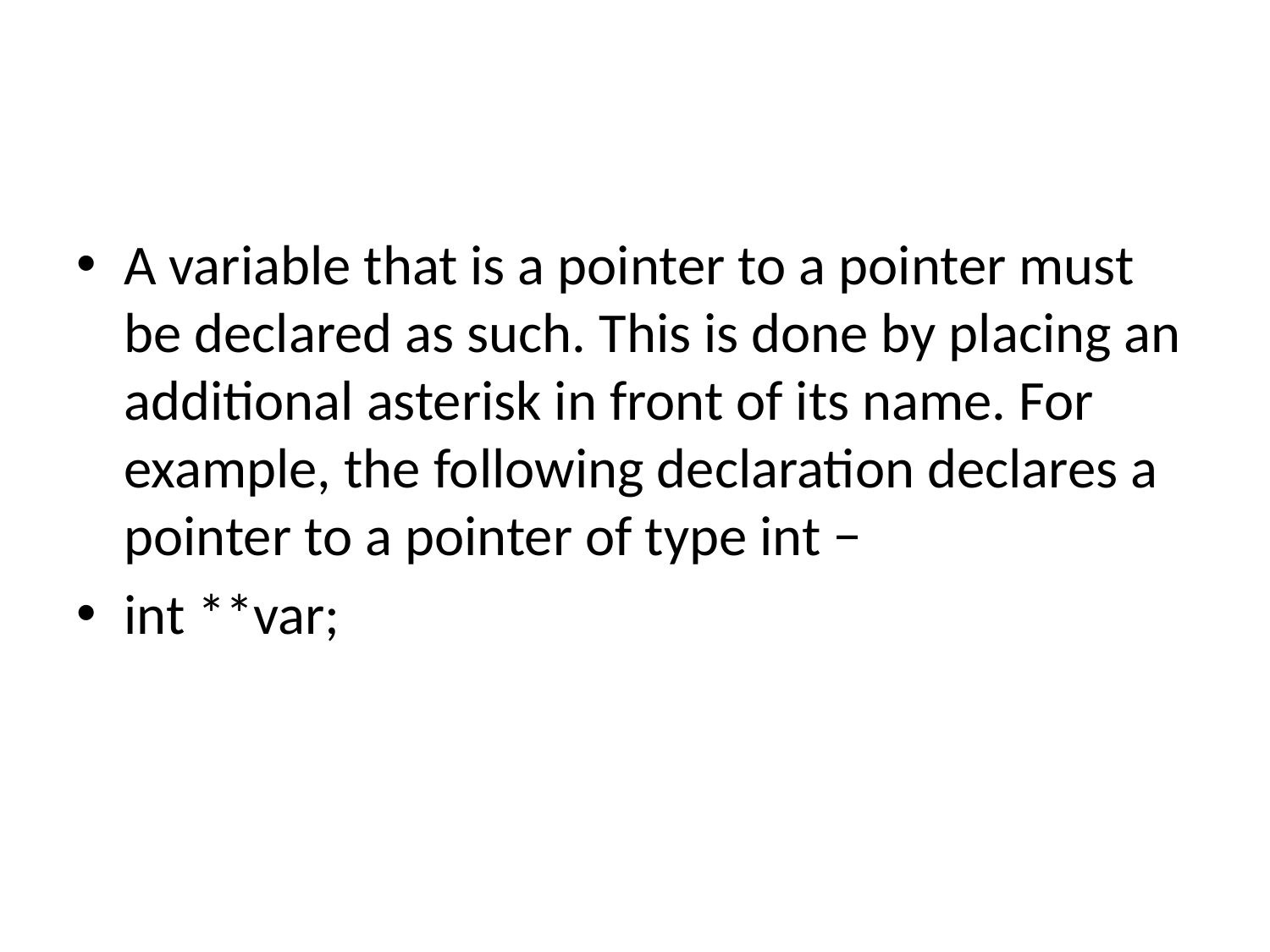

#
A variable that is a pointer to a pointer must be declared as such. This is done by placing an additional asterisk in front of its name. For example, the following declaration declares a pointer to a pointer of type int −
int **var;